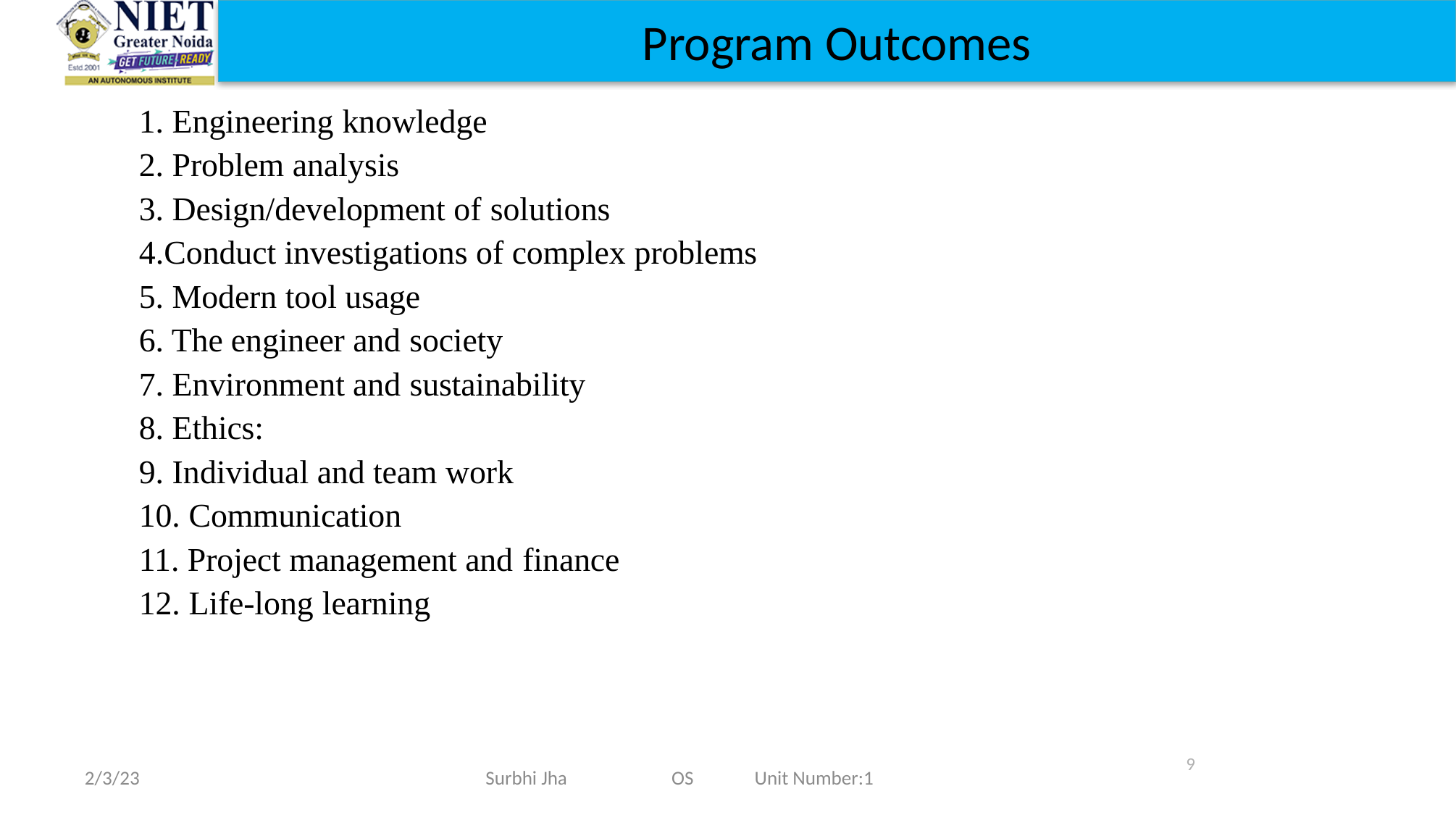

Program Outcomes
Engineering knowledge
Problem analysis
Design/development of solutions
Conduct investigations of complex problems
Modern tool usage
The engineer and society
Environment and sustainability
Ethics:
Individual and team work
Communication
Project management and finance
Life-long learning
2/3/23
Surbhi Jha                        OS              Unit Number:1
9